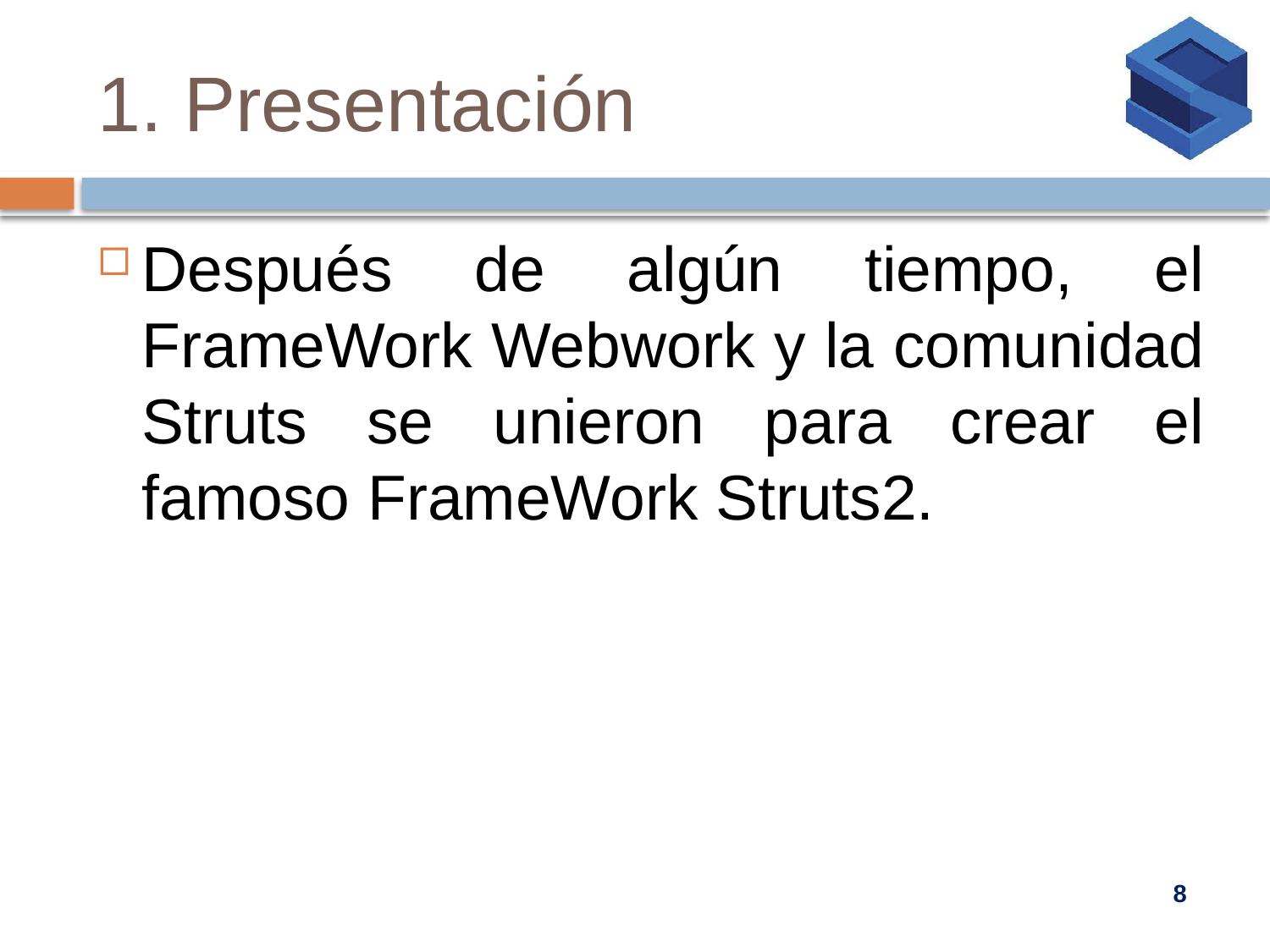

# 1. Presentación
Después de algún tiempo, el FrameWork Webwork y la comunidad Struts se unieron para crear el famoso FrameWork Struts2.
8